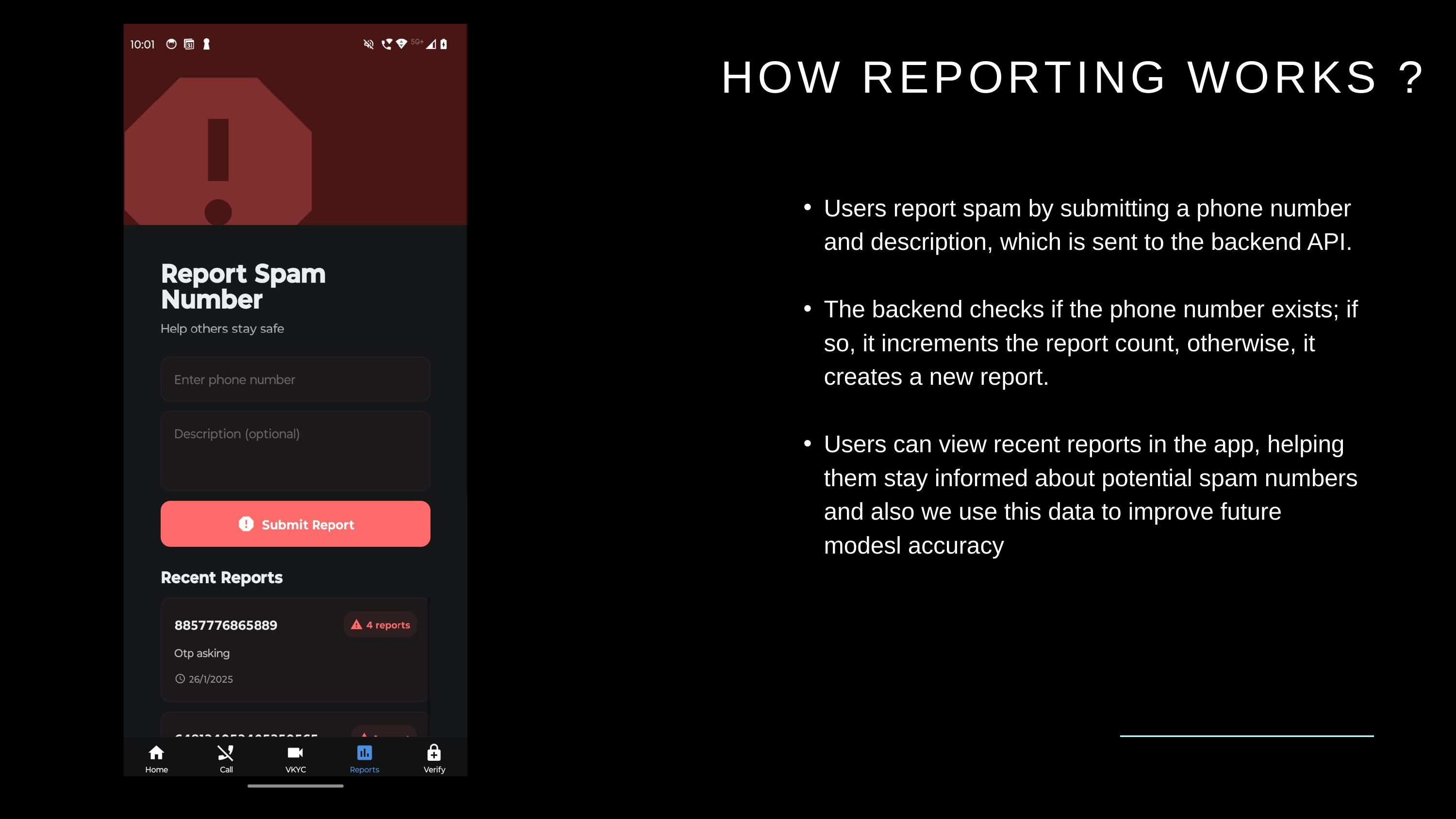

HOW REPORTING WORKS ?

Users report spam by submitting a phone number and description, which is sent to the backend API.

The backend checks if the phone number exists; if so, it increments the report count, otherwise, it creates a new report.

Users can view recent reports in the app, helping them stay informed about potential spam numbers and also we use this data to improve future modesl accuracy